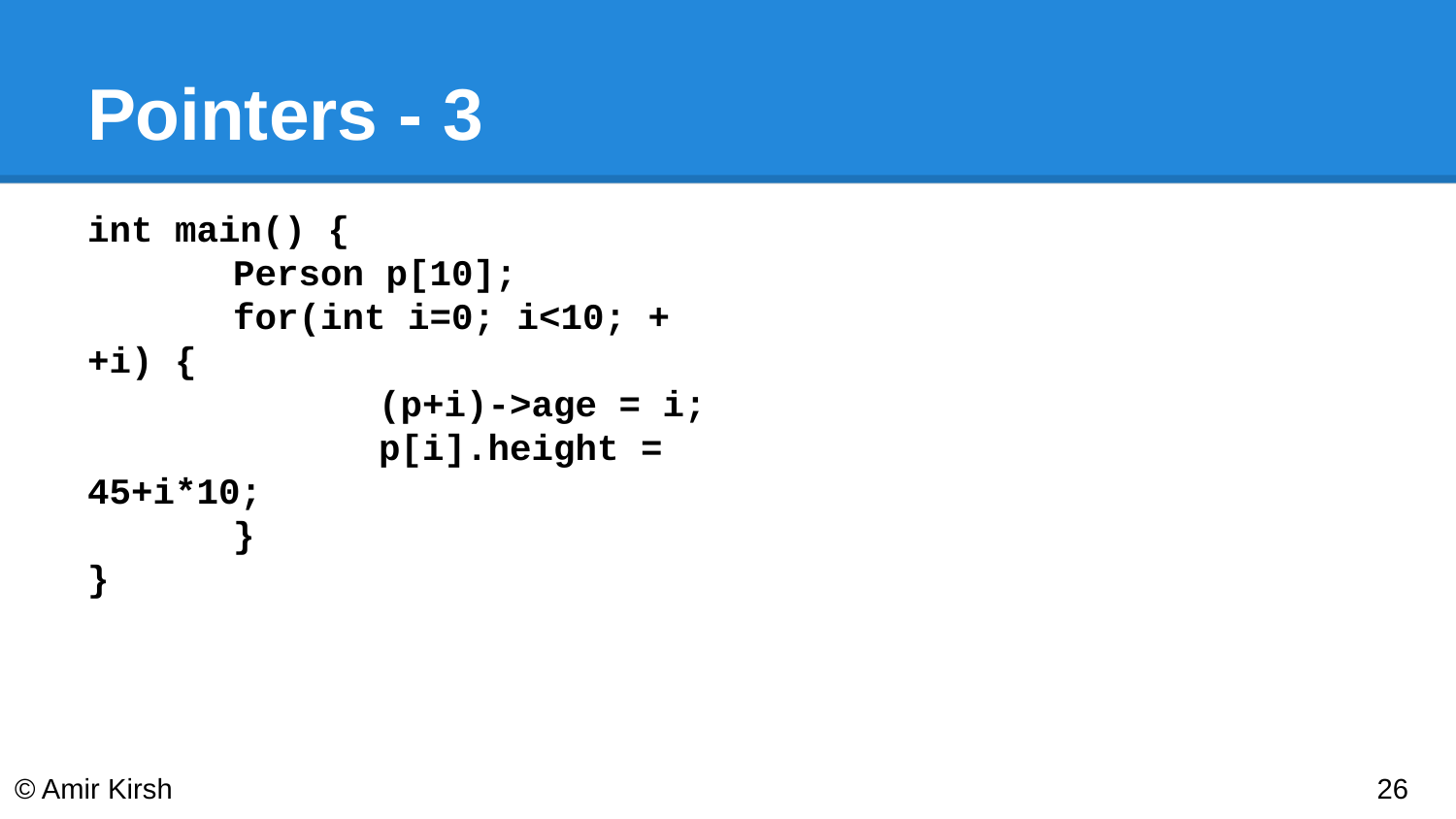

# Pointers - 3
int main() {
	Person p[10];
	for(int i=0; i<10; ++i) {
		(p+i)->age = i;
		p[i].height = 45+i*10;
	}
}
© Amir Kirsh
26